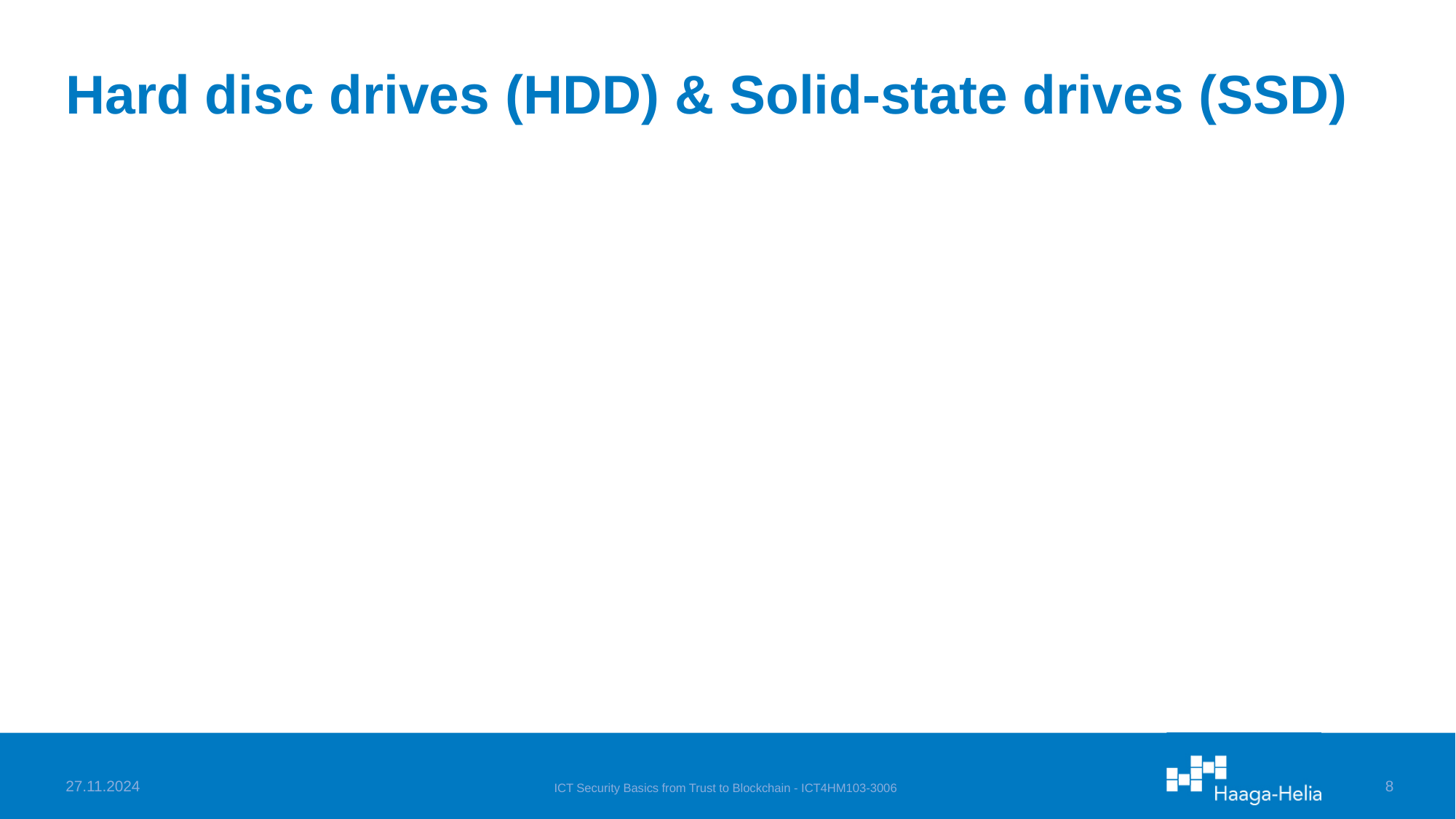

# Hard disc drives (HDD) & Solid-state drives (SSD)

27.11.2024

ICT Security Basics from Trust to Blockchain - ICT4HM103-3006
8